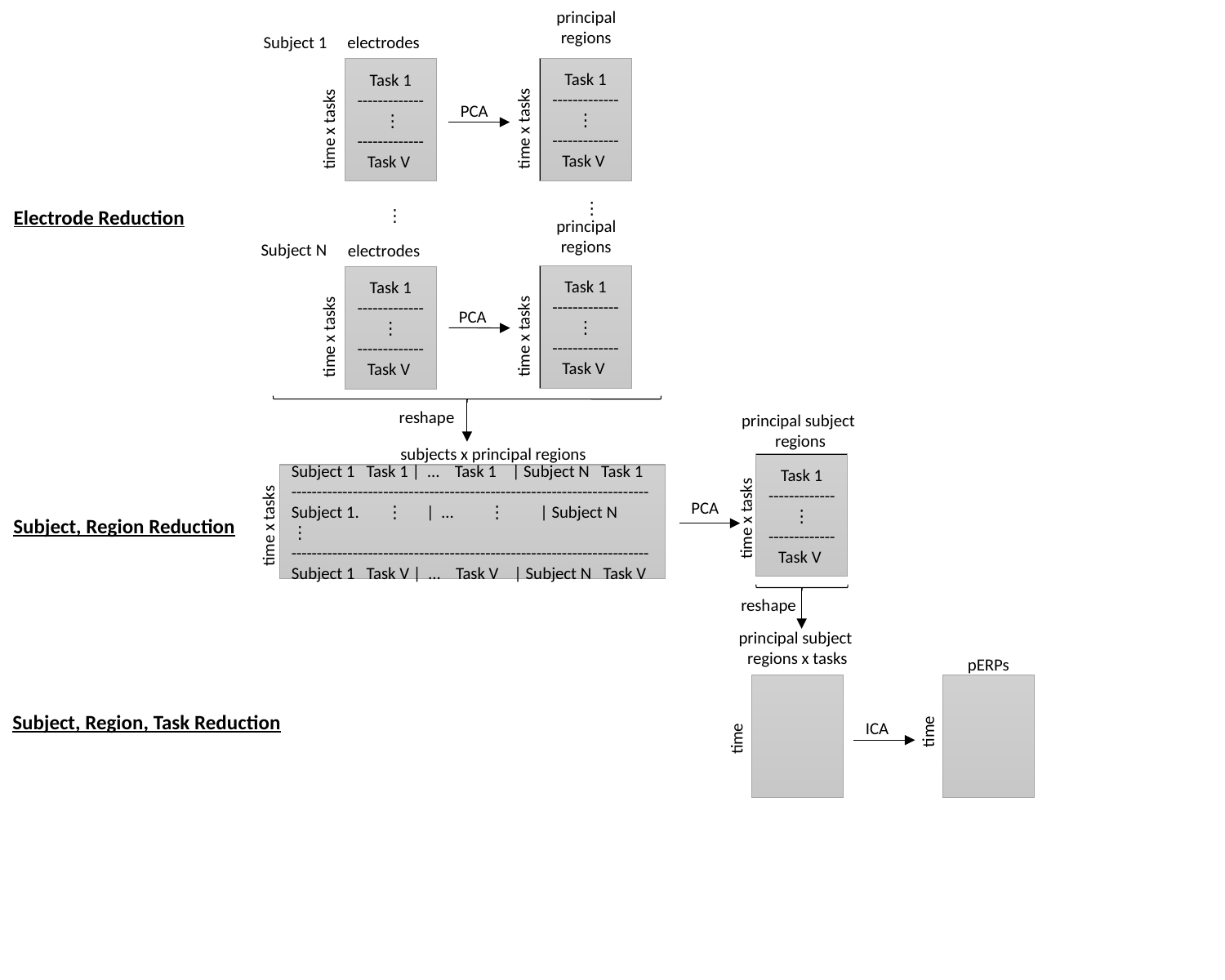

principal regions
Subject 1
electrodes
Task 1
-------------
⋮
-------------
Task V
Task 1
-------------
 ⋮
-------------
Task V
PCA
time x tasks
time x tasks
⋮
Electrode Reduction
⋮

principal regions
Subject N
electrodes
Task 1
-------------
⋮
-------------
Task V
Task 1
-------------
⋮
-------------
Task V
PCA
time x tasks
time x tasks
reshape
principal subject
regions
subjects x principal regions
Task 1
-------------
⋮
-------------
Task V
Subject 1   Task 1 |  …    Task 1    | Subject N   Task 1
----------------------------------------------------------------------
Subject 1.       ⋮      |  …         ⋮         | Subject N       ⋮
----------------------------------------------------------------------
Subject 1   Task V |  …    Task V    | Subject N   Task V
PCA
time x tasks
time x tasks
Subject, Region Reduction

reshape
principal subject
regions x tasks
pERPs

Subject, Region, Task Reduction
ICA
time
time